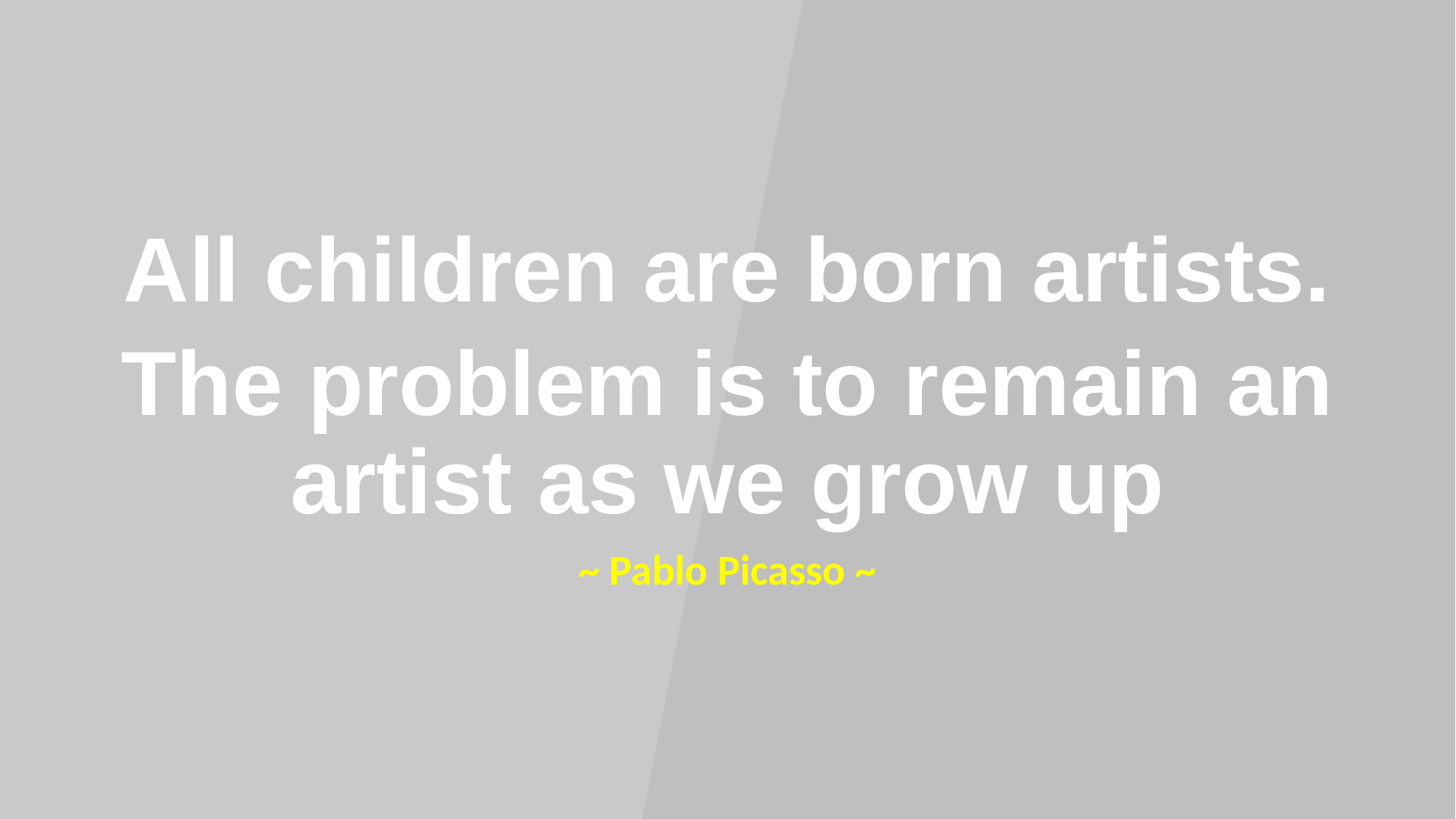

All children are born artists.
The problem is to remain an artist as we grow up
~ Pablo Picasso ~